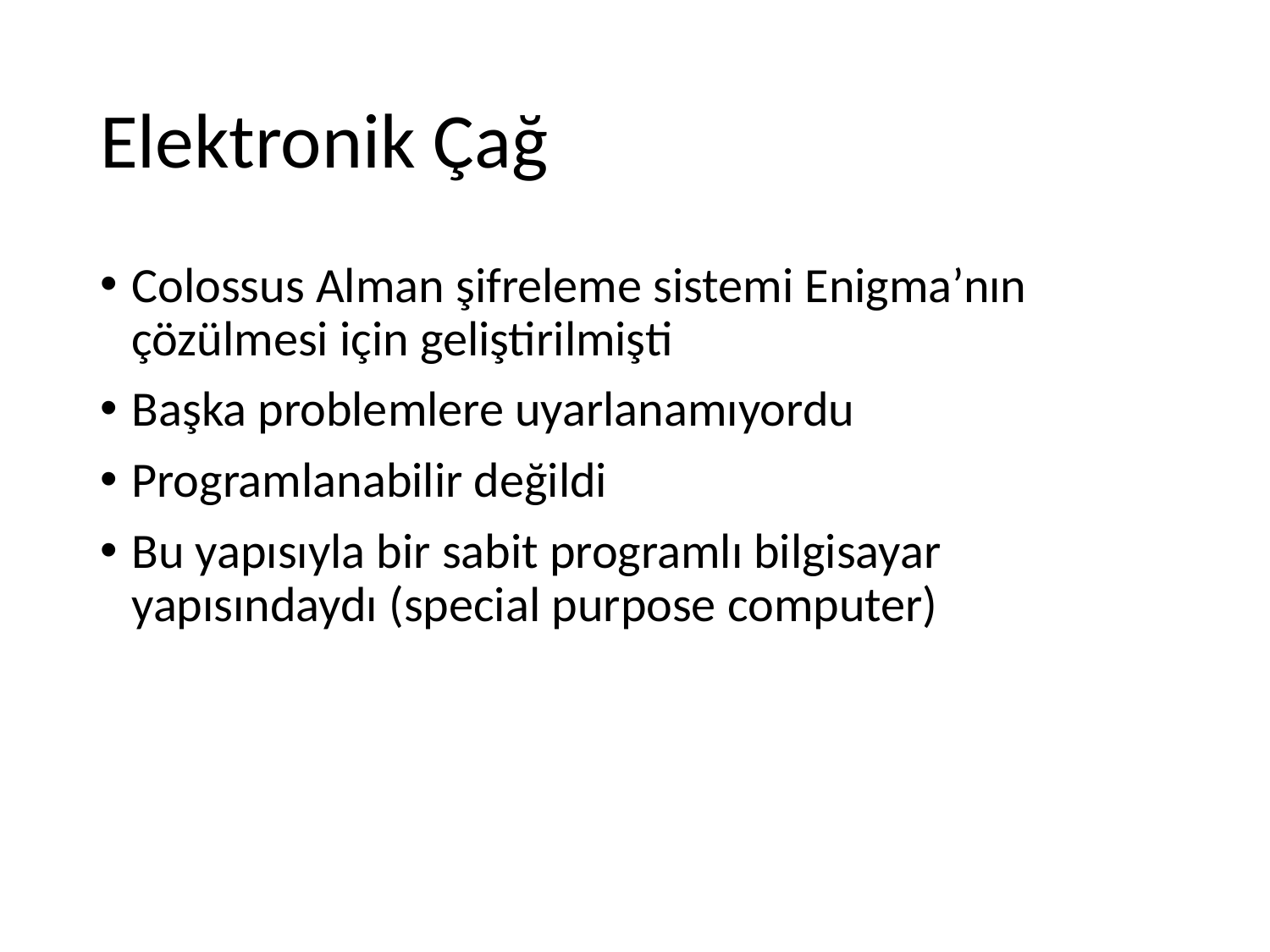

# Elektronik Çağ
Colossus Alman şifreleme sistemi Enigma’nın çözülmesi için geliştirilmişti
Başka problemlere uyarlanamıyordu
Programlanabilir değildi
Bu yapısıyla bir sabit programlı bilgisayar yapısındaydı (special purpose computer)